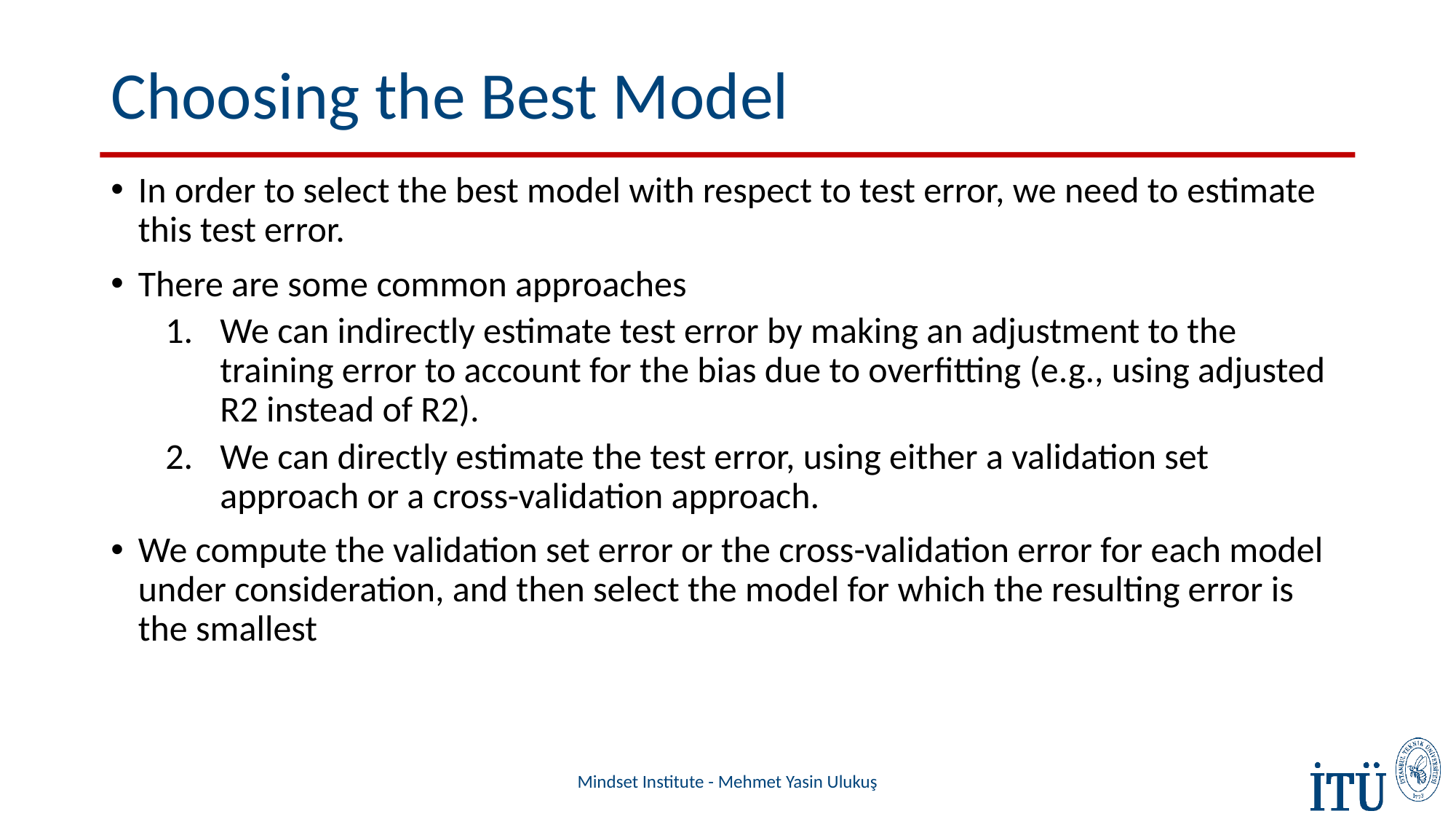

# Choosing the Best Model
In order to select the best model with respect to test error, we need to estimate this test error.
There are some common approaches
We can indirectly estimate test error by making an adjustment to the training error to account for the bias due to overfitting (e.g., using adjusted R2 instead of R2).
We can directly estimate the test error, using either a validation set approach or a cross-validation approach.
We compute the validation set error or the cross-validation error for each model under consideration, and then select the model for which the resulting error is the smallest

Mindset Institute - Mehmet Yasin Ulukuş